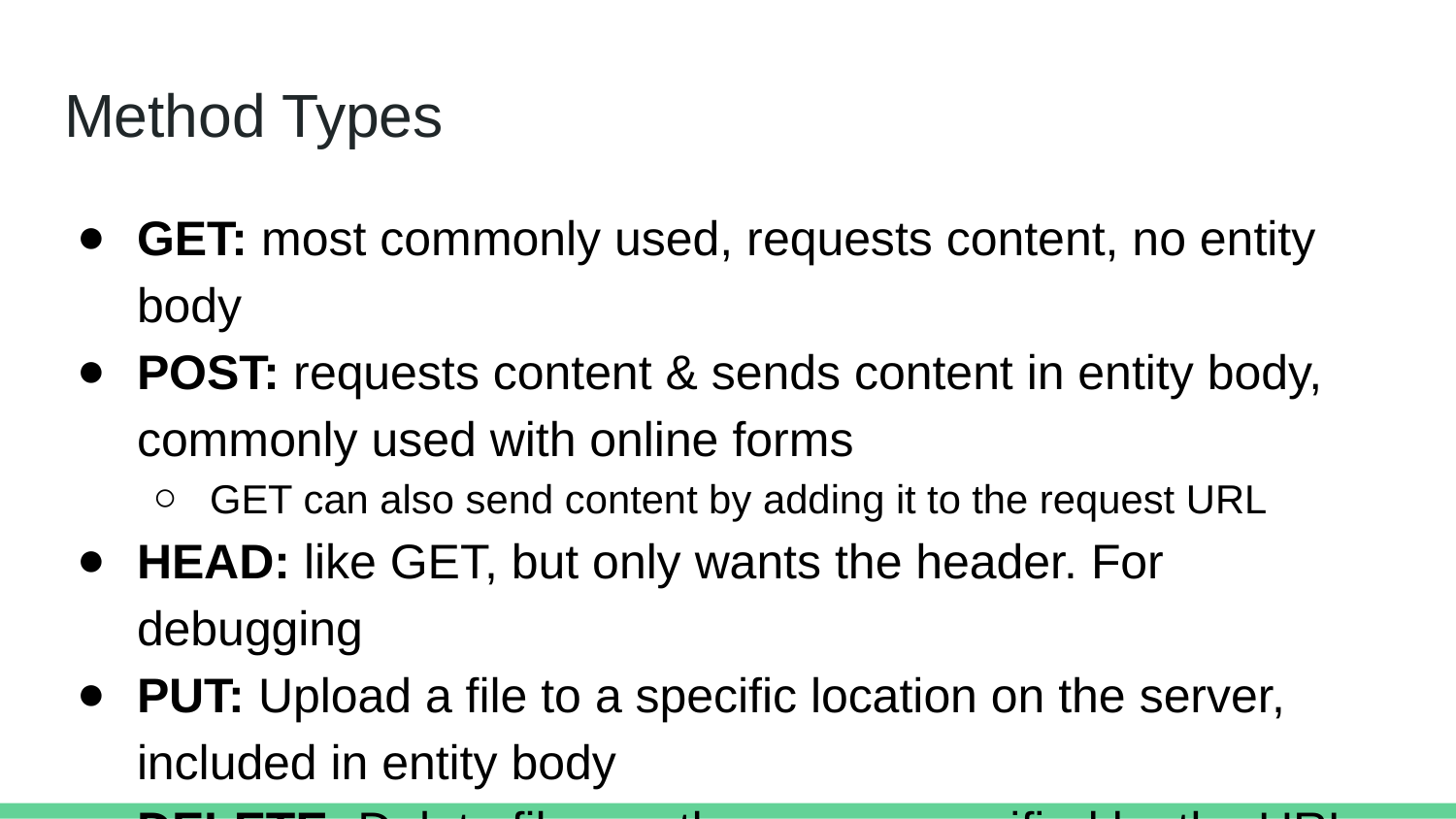

# Method Types
GET: most commonly used, requests content, no entity body
POST: requests content & sends content in entity body, commonly used with online forms
GET can also send content by adding it to the request URL
HEAD: like GET, but only wants the header. For debugging
PUT: Upload a file to a specific location on the server, included in entity body
DELETE: Delete files on the server specified by the URL